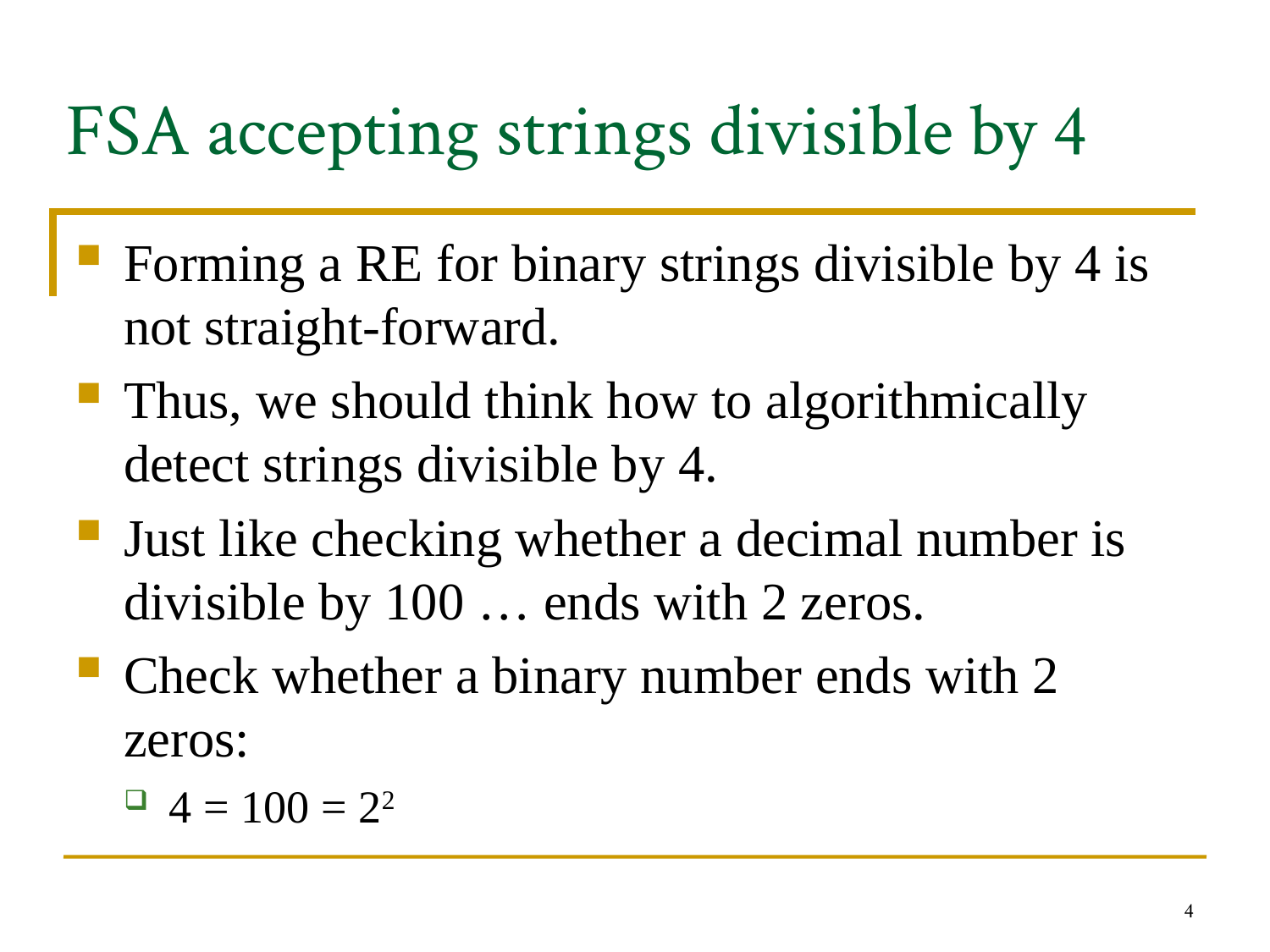

# FSA accepting strings divisible by 4
Forming a RE for binary strings divisible by 4 is not straight-forward.
Thus, we should think how to algorithmically detect strings divisible by 4.
Just like checking whether a decimal number is divisible by 100 … ends with 2 zeros.
Check whether a binary number ends with 2 zeros:
4 = 100 = 22
4